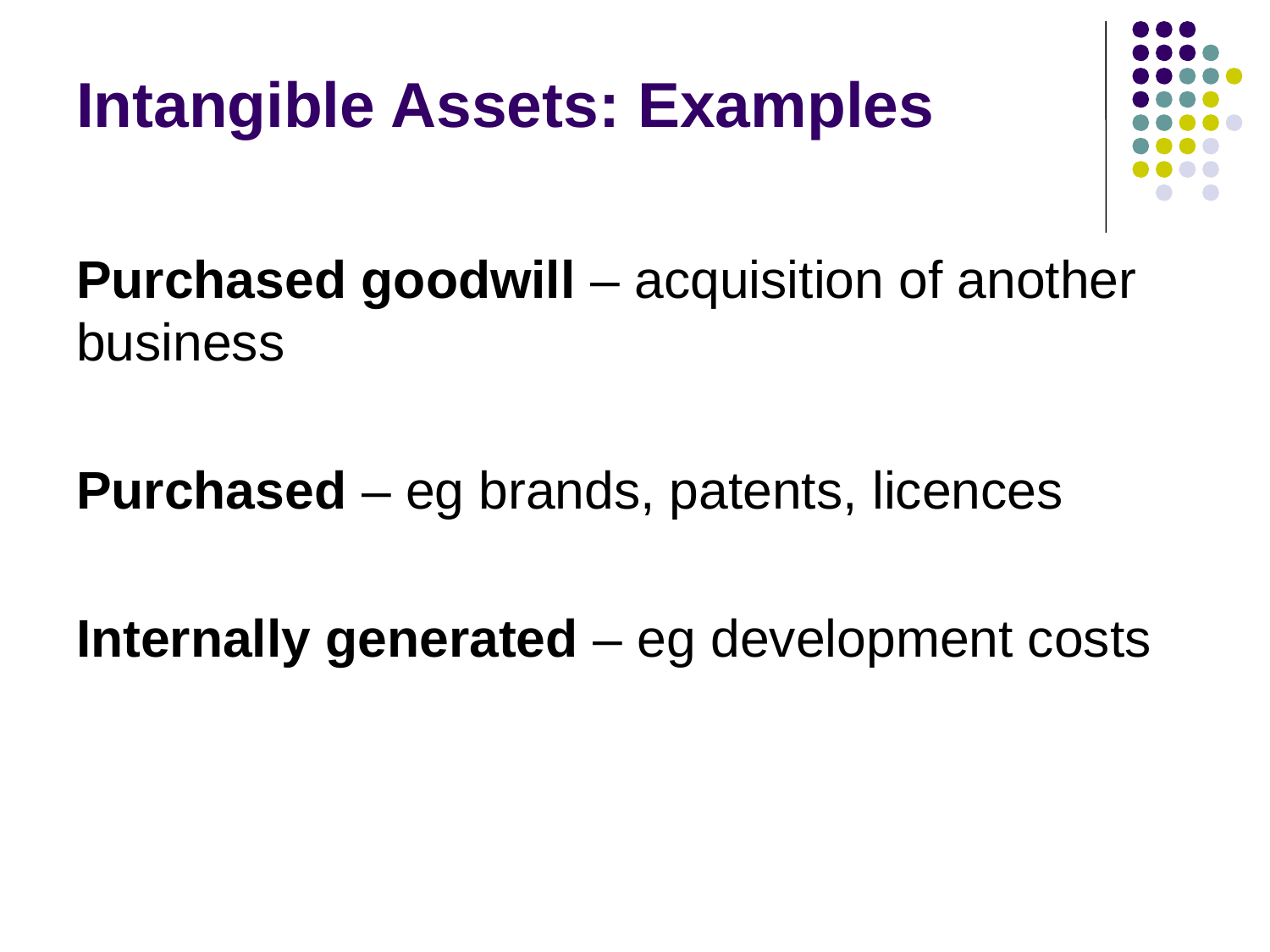

# Intangible Assets: Examples
Purchased goodwill – acquisition of another business

Purchased – eg brands, patents, licences

Internally generated – eg development costs